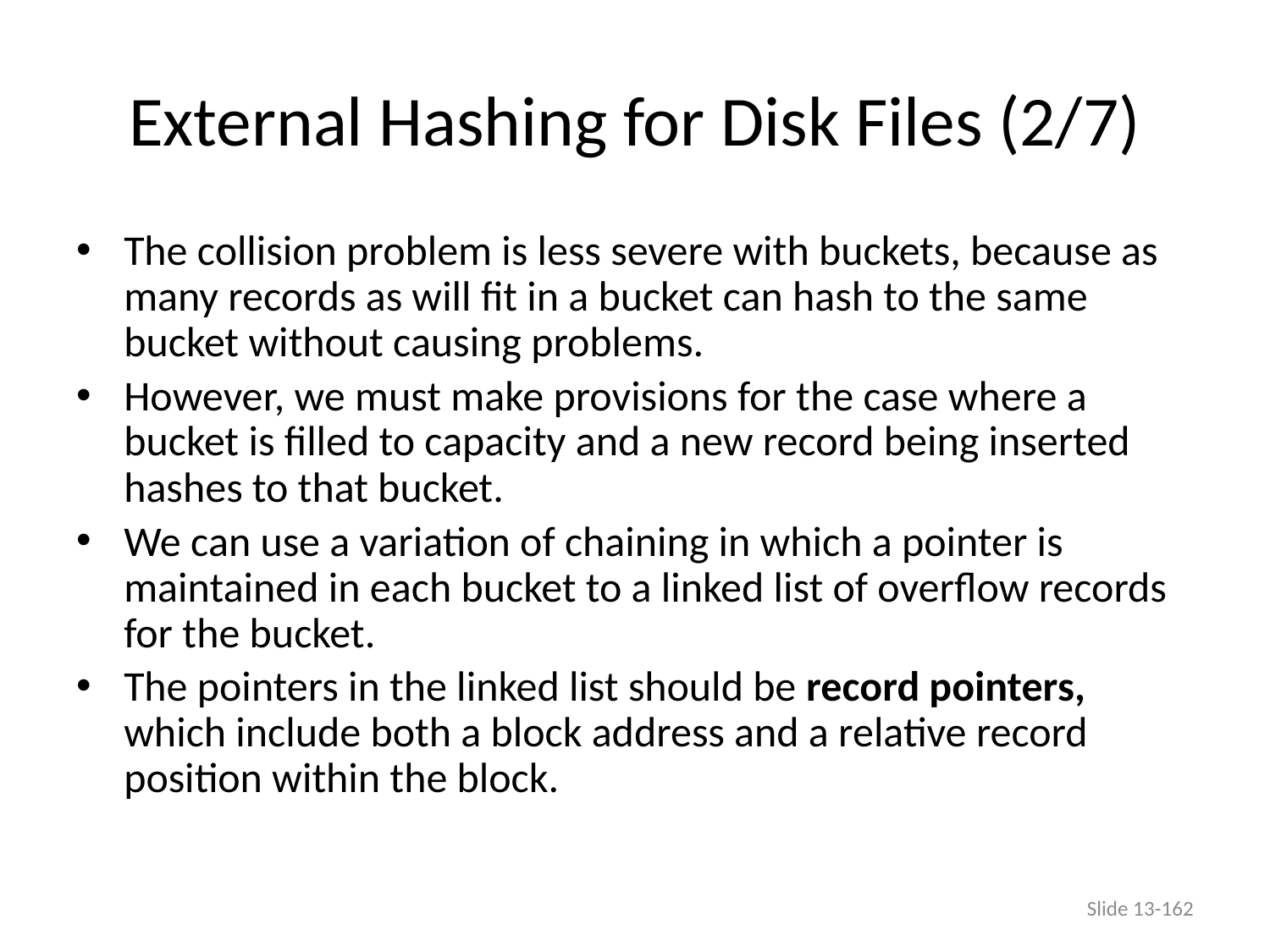

# External Hashing for Disk Files (2/7)
The collision problem is less severe with buckets, because as many records as will fit in a bucket can hash to the same bucket without causing problems.
However, we must make provisions for the case where a bucket is filled to capacity and a new record being inserted hashes to that bucket.
We can use a variation of chaining in which a pointer is maintained in each bucket to a linked list of overflow records for the bucket.
The pointers in the linked list should be record pointers, which include both a block address and a relative record position within the block.
Slide 13-162